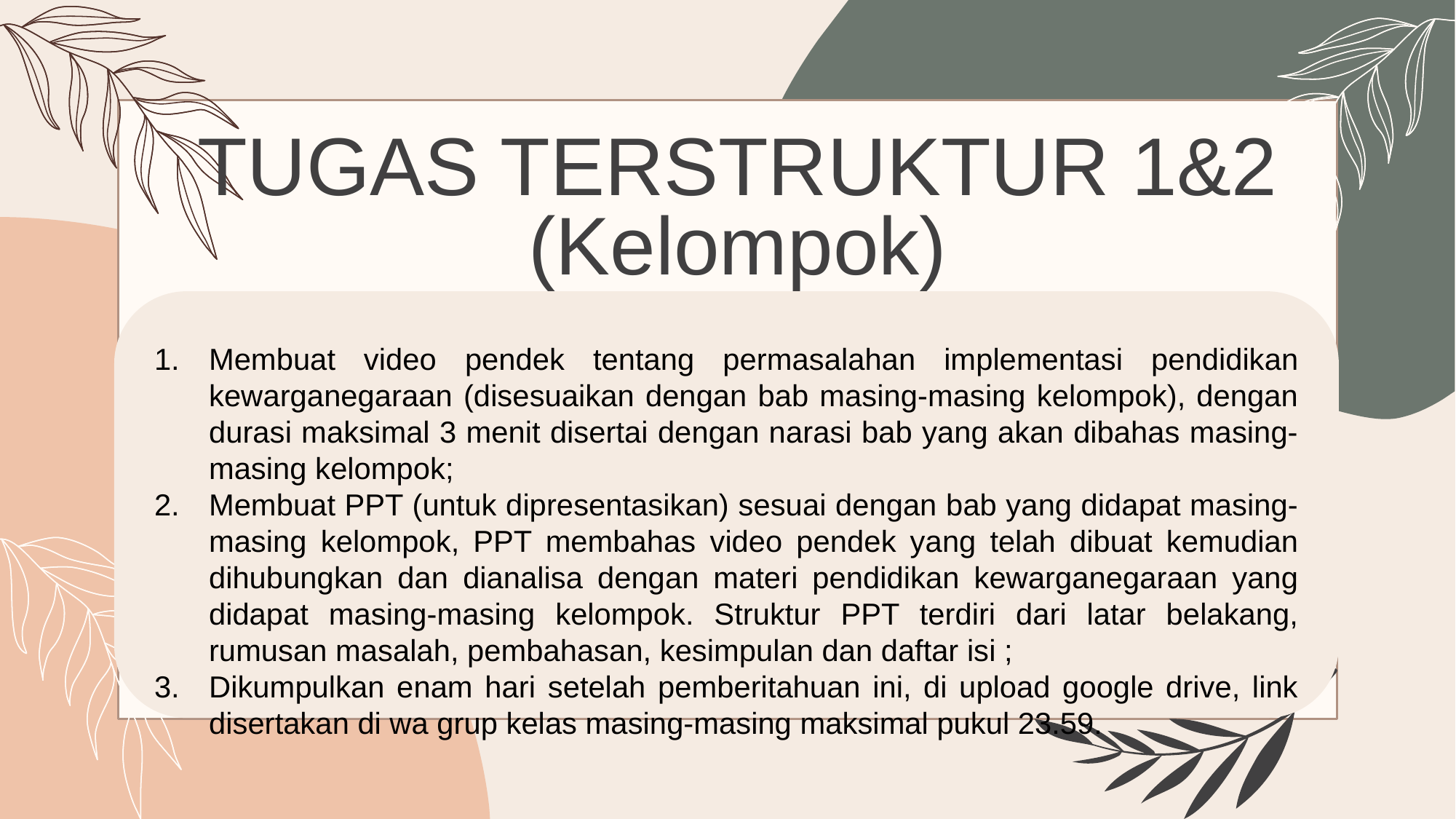

# TUGAS TERSTRUKTUR 1&2 (Kelompok)
mmmmmmemem
Membuat video pendek tentang permasalahan implementasi pendidikan kewarganegaraan (disesuaikan dengan bab masing-masing kelompok), dengan durasi maksimal 3 menit disertai dengan narasi bab yang akan dibahas masing-masing kelompok;
Membuat PPT (untuk dipresentasikan) sesuai dengan bab yang didapat masing-masing kelompok, PPT membahas video pendek yang telah dibuat kemudian dihubungkan dan dianalisa dengan materi pendidikan kewarganegaraan yang didapat masing-masing kelompok. Struktur PPT terdiri dari latar belakang, rumusan masalah, pembahasan, kesimpulan dan daftar isi ;
Dikumpulkan enam hari setelah pemberitahuan ini, di upload google drive, link disertakan di wa grup kelas masing-masing maksimal pukul 23.59.